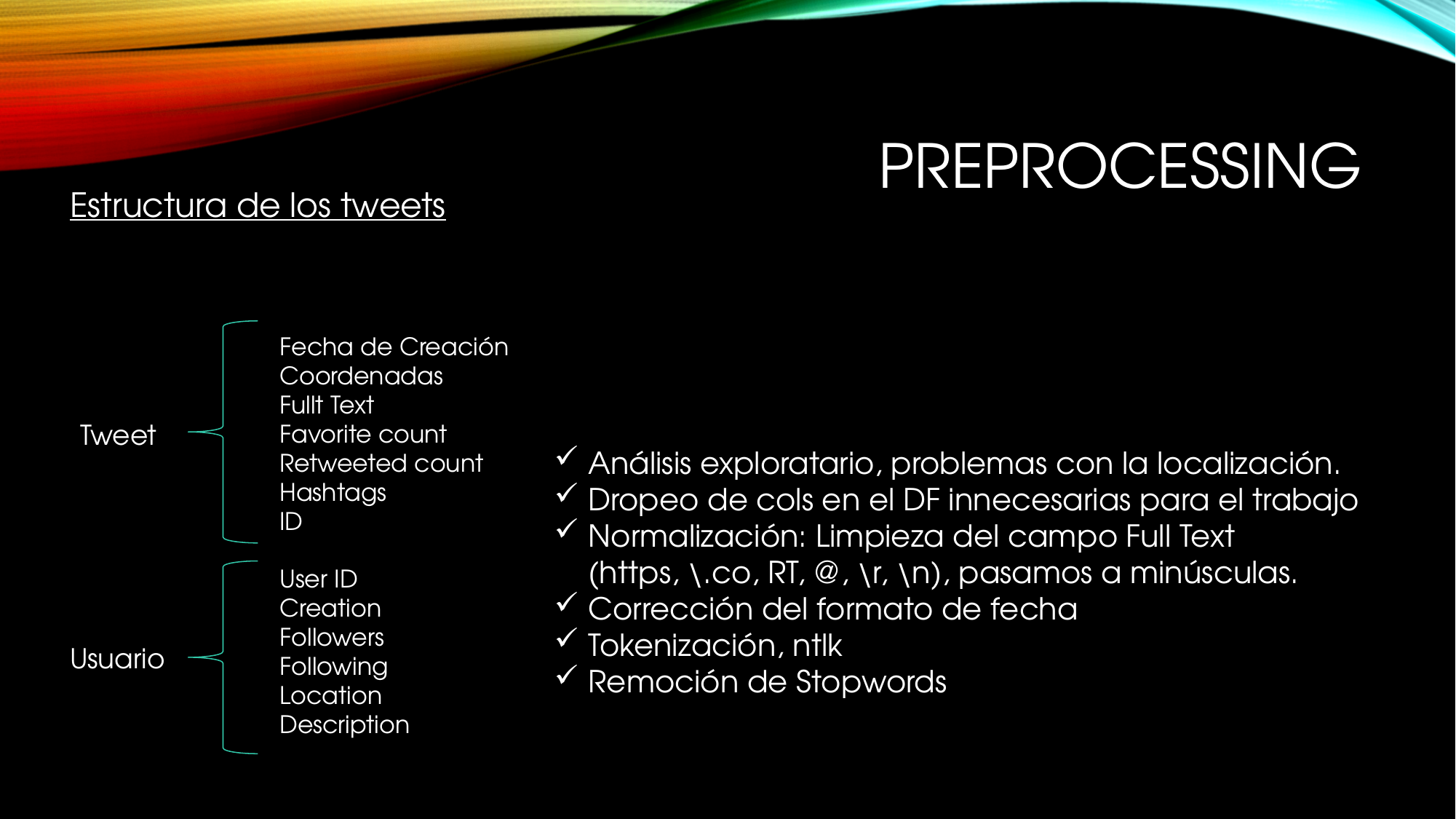

# Preprocessing
Estructura de los tweets

Fecha de Creación
Coordenadas
Fullt Text
Favorite count
Retweeted count
Hashtags
ID
Tweet
Análisis exploratario, problemas con la localización.
Dropeo de cols en el DF innecesarias para el trabajo
Normalización: Limpieza del campo Full Text (https, \.co, RT, @, \r, \n), pasamos a minúsculas.
Corrección del formato de fecha
Tokenización, ntlk
Remoción de Stopwords

User ID
Creation
Followers
Following
Location
Description

Usuario